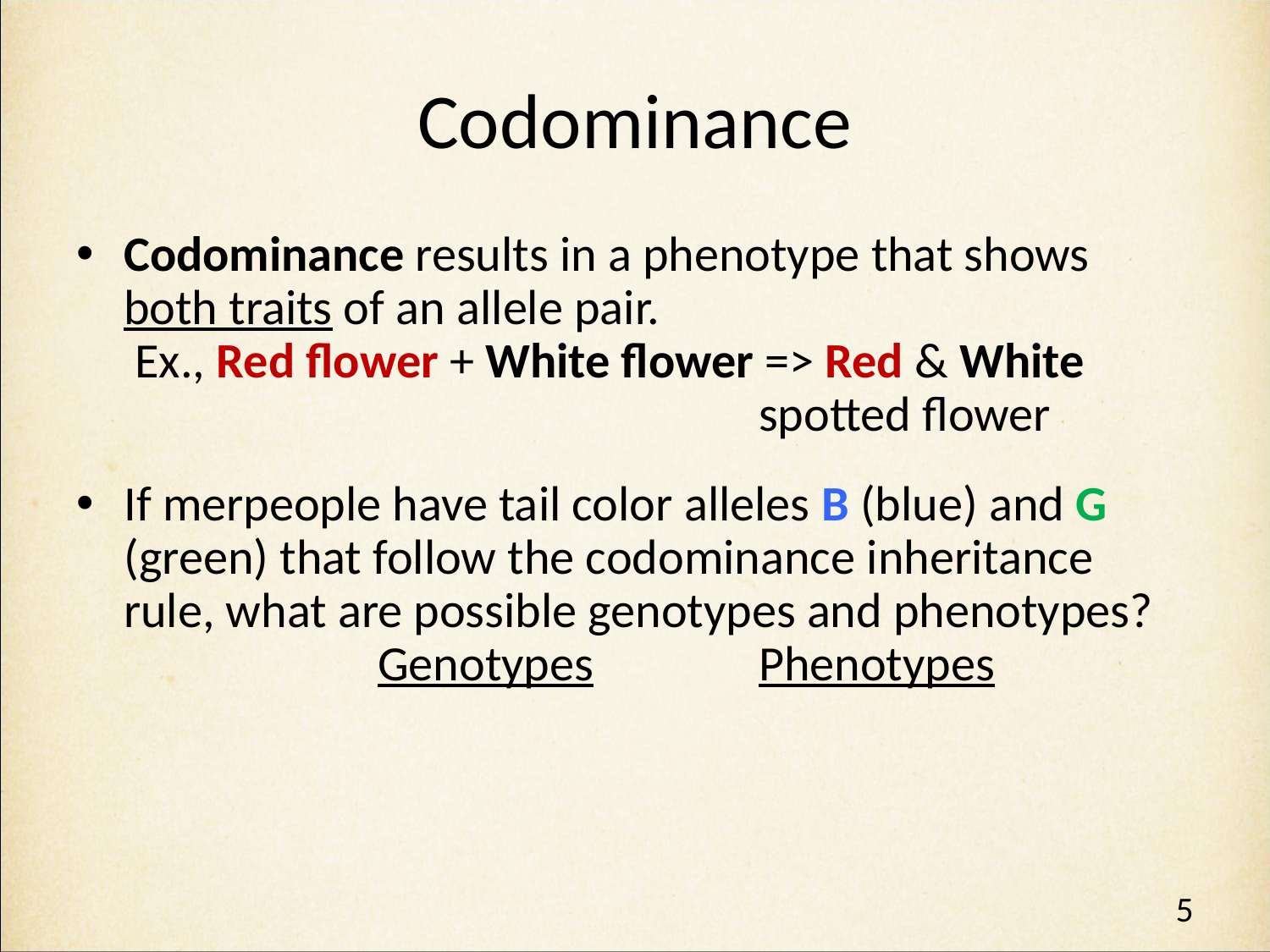

# Codominance
Codominance results in a phenotype that shows both traits of an allele pair.
 Ex., Red flower + White flower => Red & White 						spotted flower

If merpeople have tail color alleles B (blue) and G (green) that follow the codominance inheritance rule, what are possible genotypes and phenotypes?
		Genotypes		Phenotypes
5